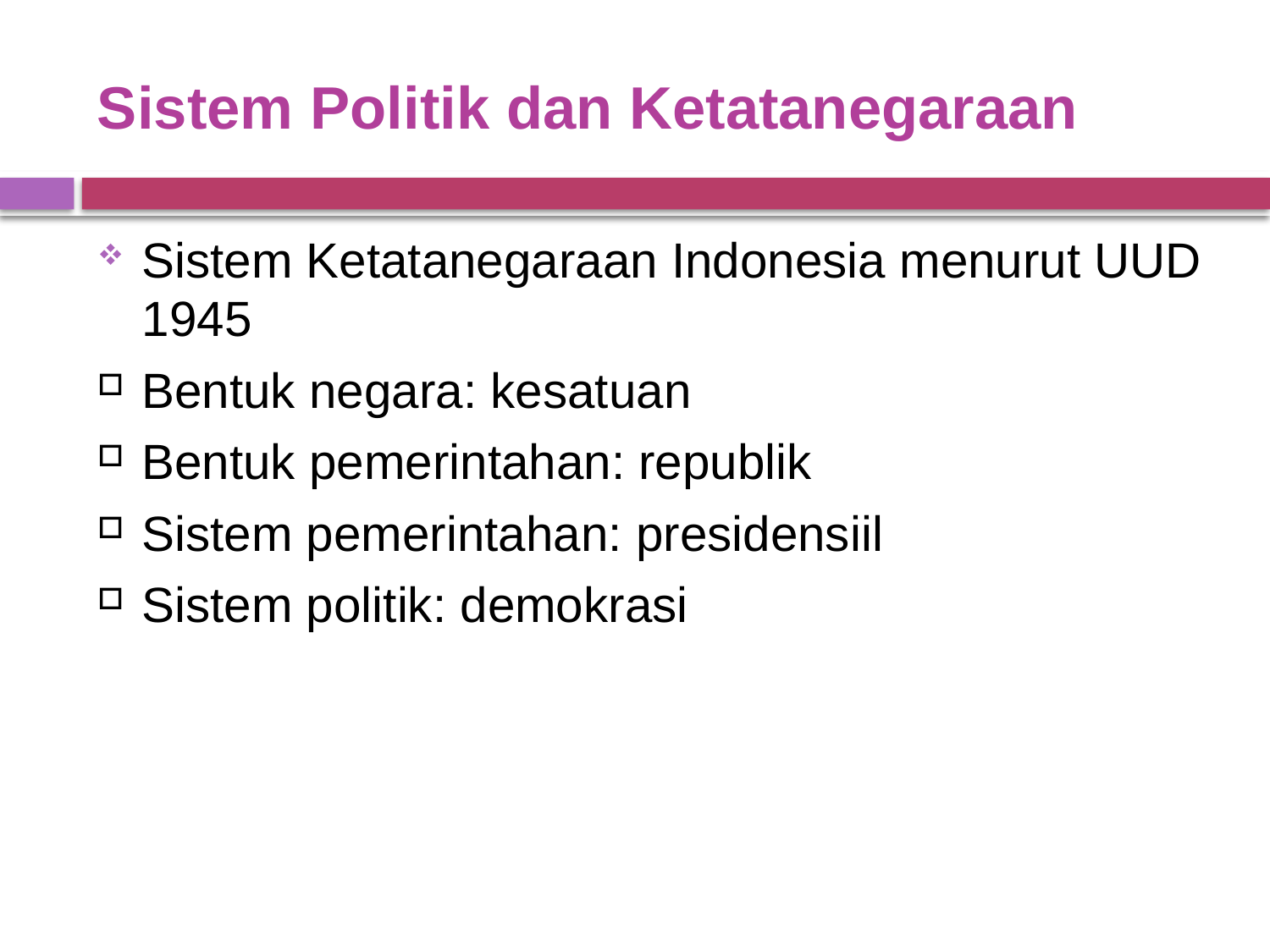

# Sistem Politik dan Ketatanegaraan
Sistem Ketatanegaraan Indonesia menurut UUD 1945
Bentuk negara: kesatuan
Bentuk pemerintahan: republik
Sistem pemerintahan: presidensiil
Sistem politik: demokrasi